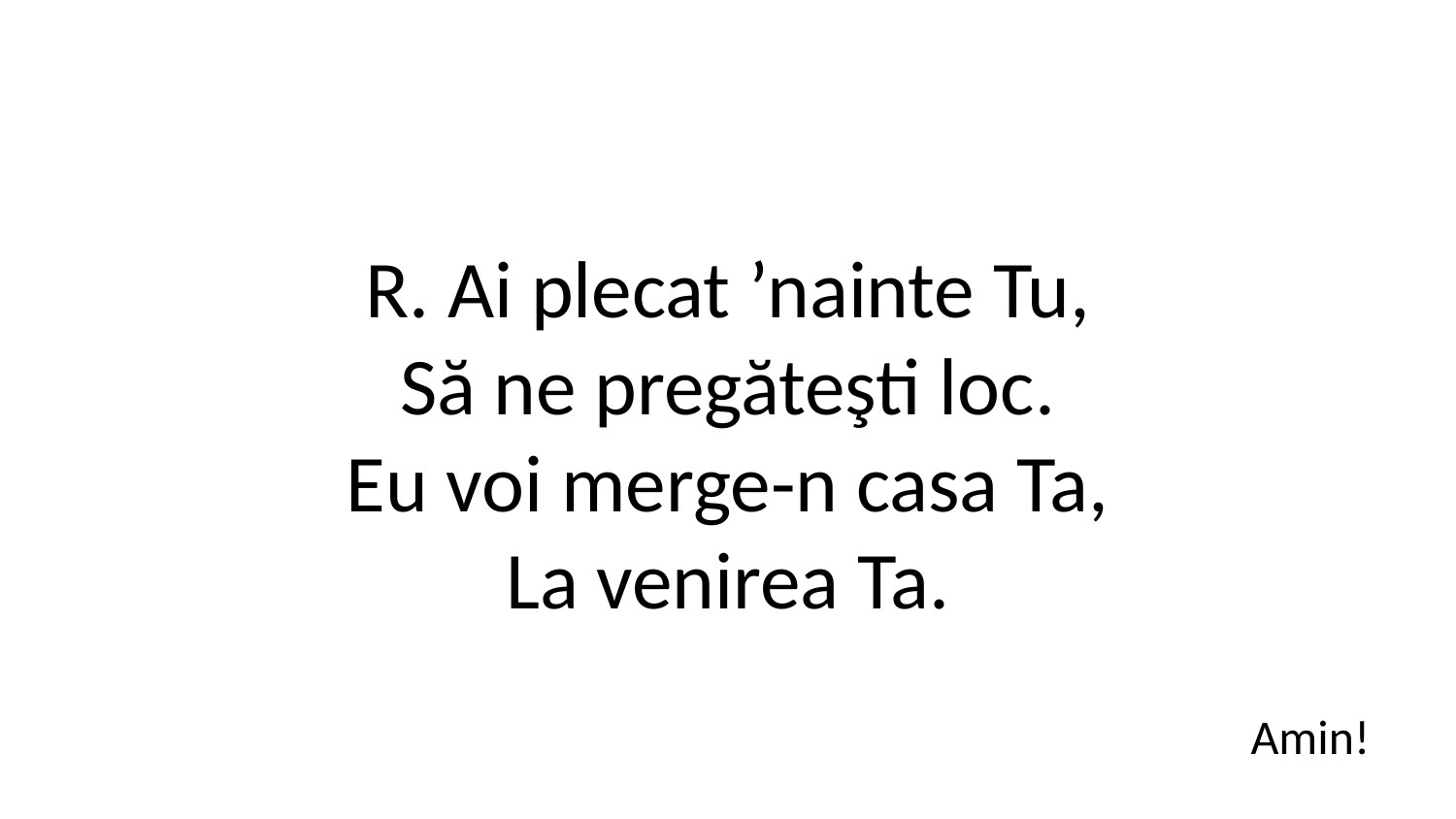

R. Ai plecat ’nainte Tu,
Să ne pregăteşti loc.
Eu voi merge-n casa Ta,
La venirea Ta.

Amin!